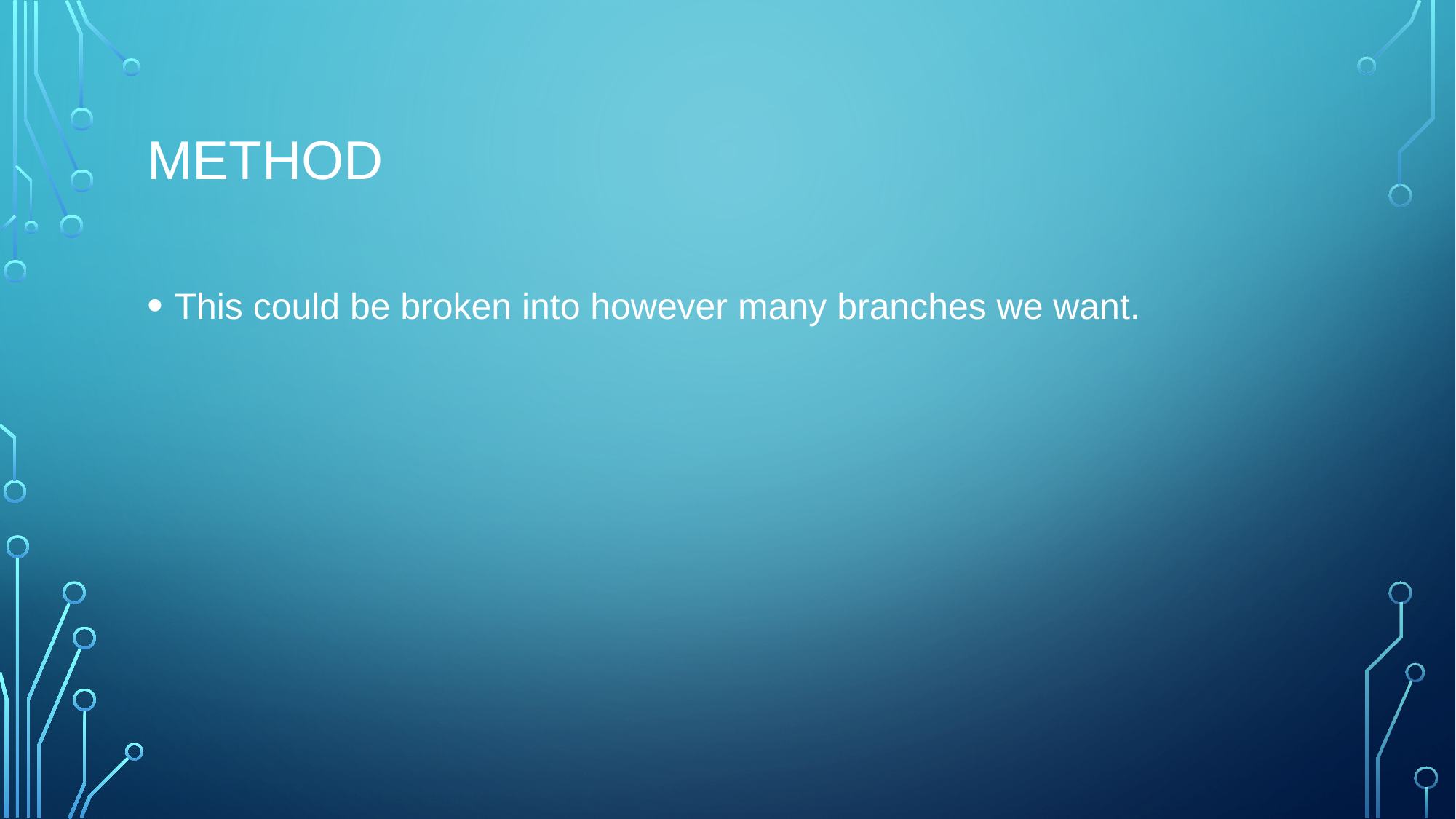

# Method
This could be broken into however many branches we want.